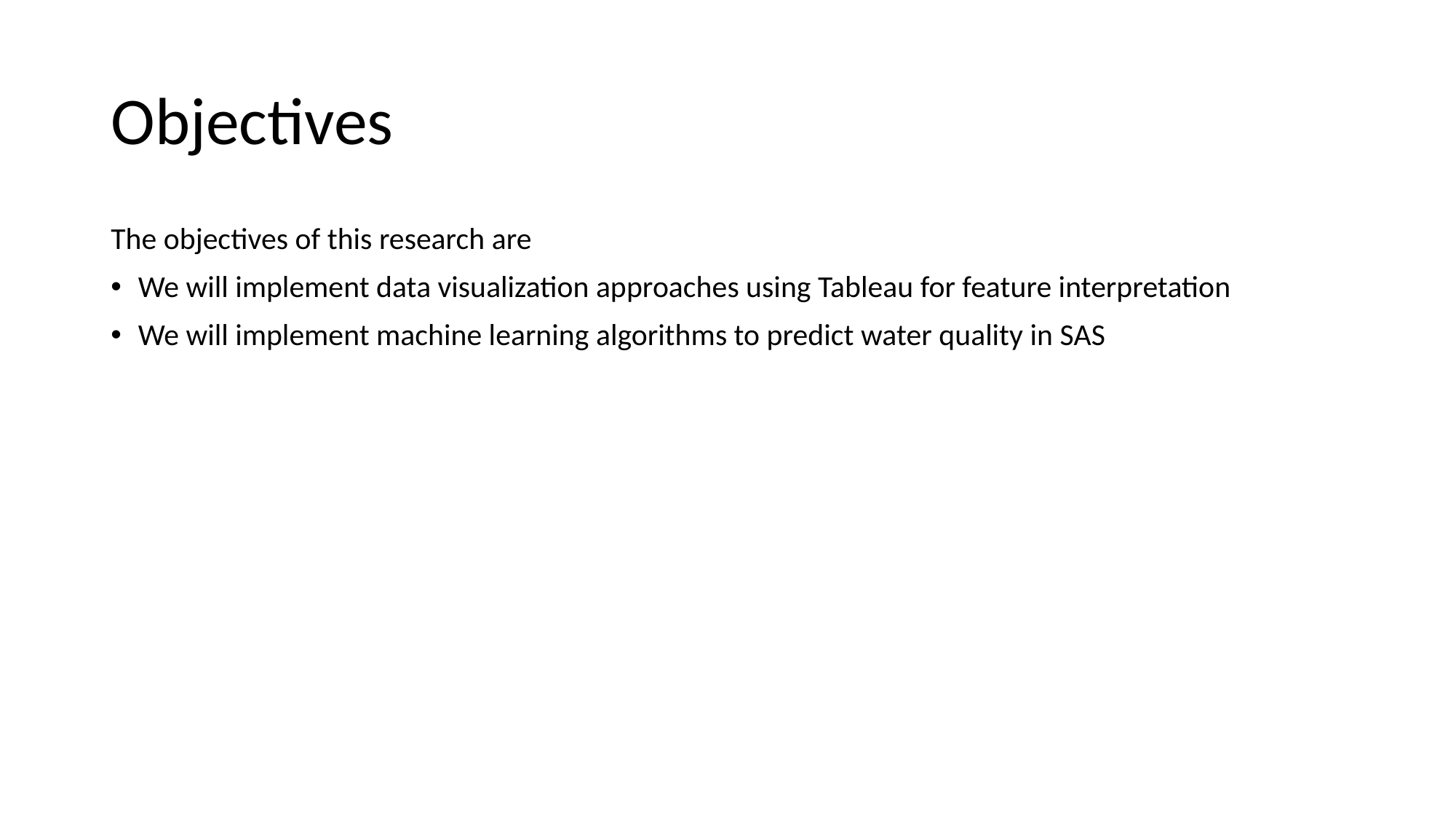

# Objectives
The objectives of this research are
We will implement data visualization approaches using Tableau for feature interpretation
We will implement machine learning algorithms to predict water quality in SAS